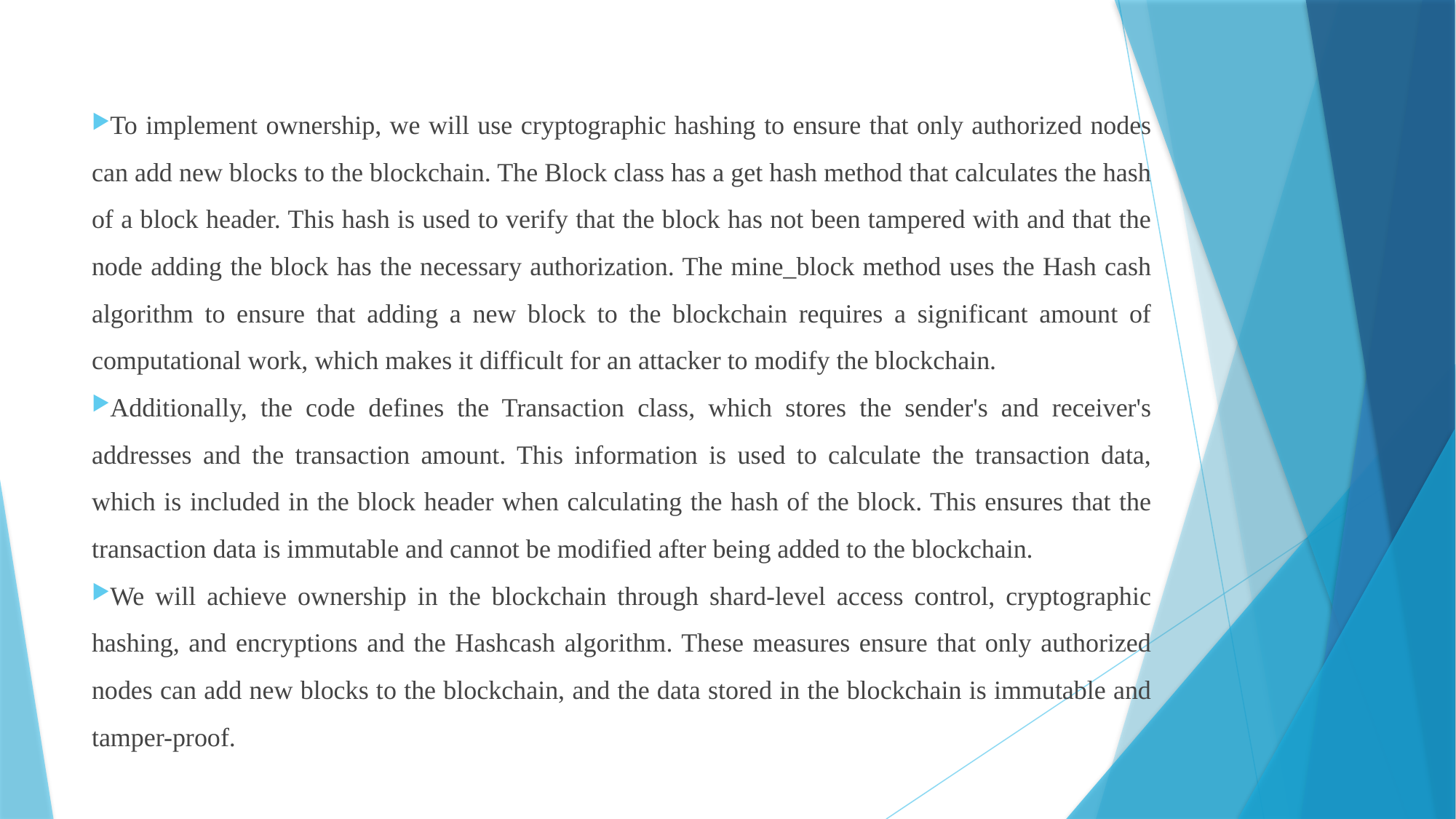

To implement ownership, we will use cryptographic hashing to ensure that only authorized nodes can add new blocks to the blockchain. The Block class has a get hash method that calculates the hash of a block header. This hash is used to verify that the block has not been tampered with and that the node adding the block has the necessary authorization. The mine_block method uses the Hash cash algorithm to ensure that adding a new block to the blockchain requires a significant amount of computational work, which makes it difficult for an attacker to modify the blockchain.
Additionally, the code defines the Transaction class, which stores the sender's and receiver's addresses and the transaction amount. This information is used to calculate the transaction data, which is included in the block header when calculating the hash of the block. This ensures that the transaction data is immutable and cannot be modified after being added to the blockchain.
We will achieve ownership in the blockchain through shard-level access control, cryptographic hashing, and encryptions and the Hashcash algorithm. These measures ensure that only authorized nodes can add new blocks to the blockchain, and the data stored in the blockchain is immutable and tamper-proof.